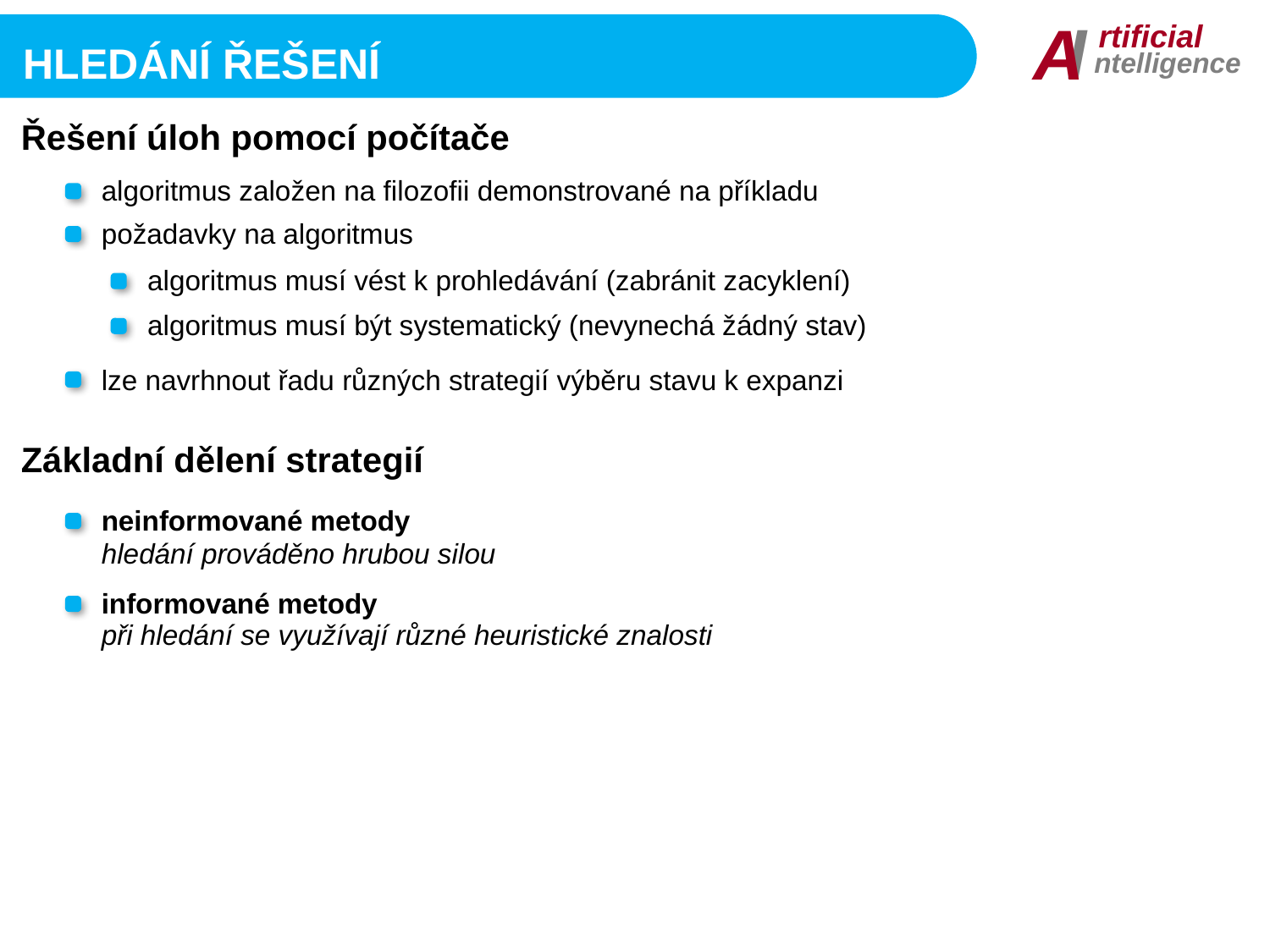

I
A
rtificial
ntelligence

Hledání řešení
Řešení úloh pomocí počítače
algoritmus založen na filozofii demonstrované na příkladu

požadavky na algoritmus

algoritmus musí vést k prohledávání (zabránit zacyklení)

algoritmus musí být systematický (nevynechá žádný stav)

lze navrhnout řadu různých strategií výběru stavu k expanzi

Základní dělení strategií
neinformované metody

hledání prováděno hrubou silou
informované metody

při hledání se využívají různé heuristické znalosti